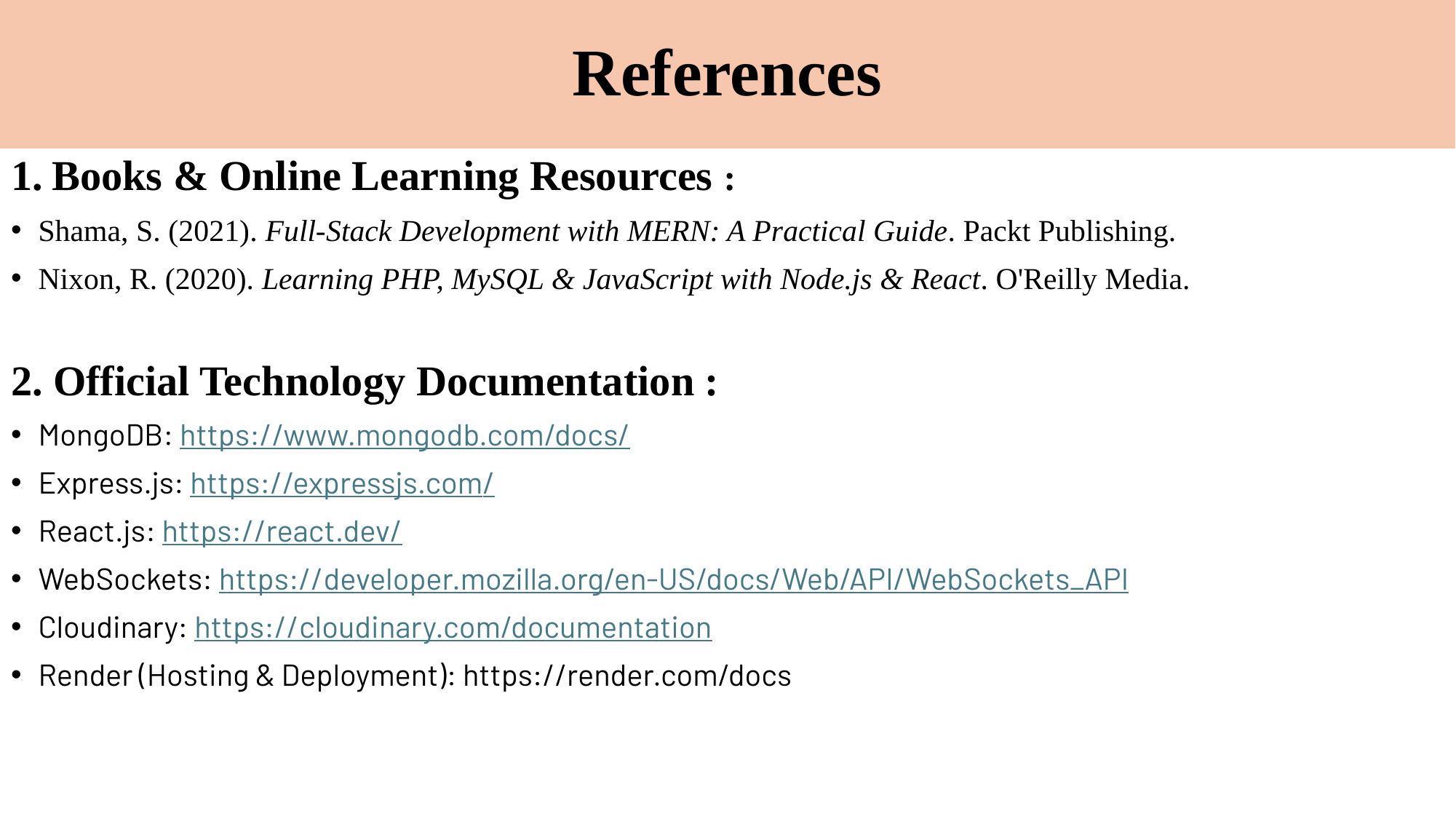

# References
Books & Online Learning Resources :
Shama, S. (2021). Full-Stack Development with MERN: A Practical Guide. Packt Publishing.
Nixon, R. (2020). Learning PHP, MySQL & JavaScript with Node.js & React. O'Reilly Media.

2. Official Technology Documentation :
MongoDB: https://www.mongodb.com/docs/
Express.js: https://expressjs.com/
React.js: https://react.dev/
WebSockets: https://developer.mozilla.org/en-US/docs/Web/API/WebSockets_API
Cloudinary: https://cloudinary.com/documentation
Render (Hosting & Deployment): https://render.com/docs